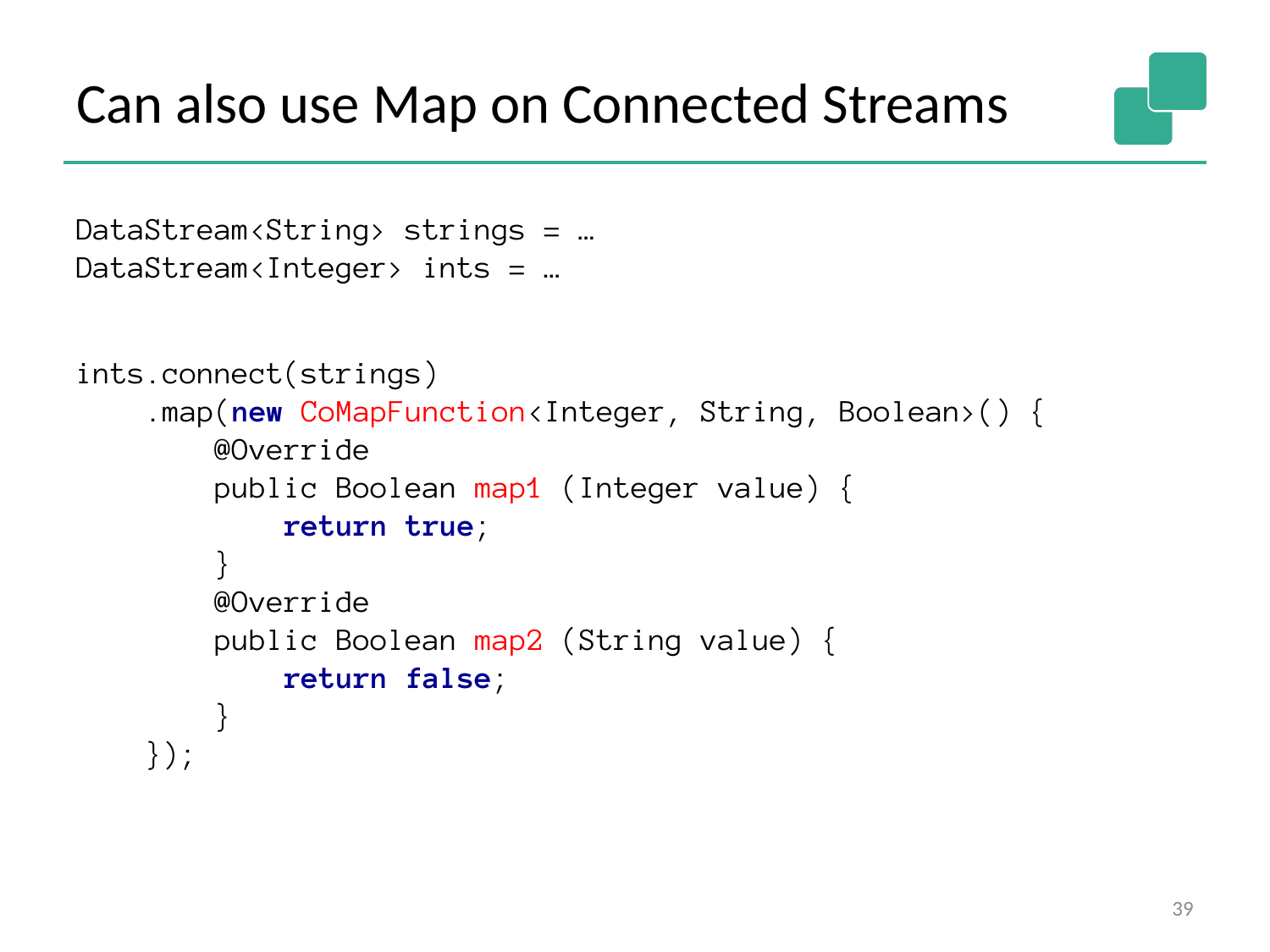

Can also use Map on Connected Streams
DataStream<String> strings = …
DataStream<Integer> ints = …

ints.connect(strings)
    .map(new CoMapFunction<Integer, String, Boolean>() {
        @Override
        public Boolean map1 (Integer value) {
            return true;
        }
        @Override
        public Boolean map2 (String value) {
            return false;
        }
    });
39